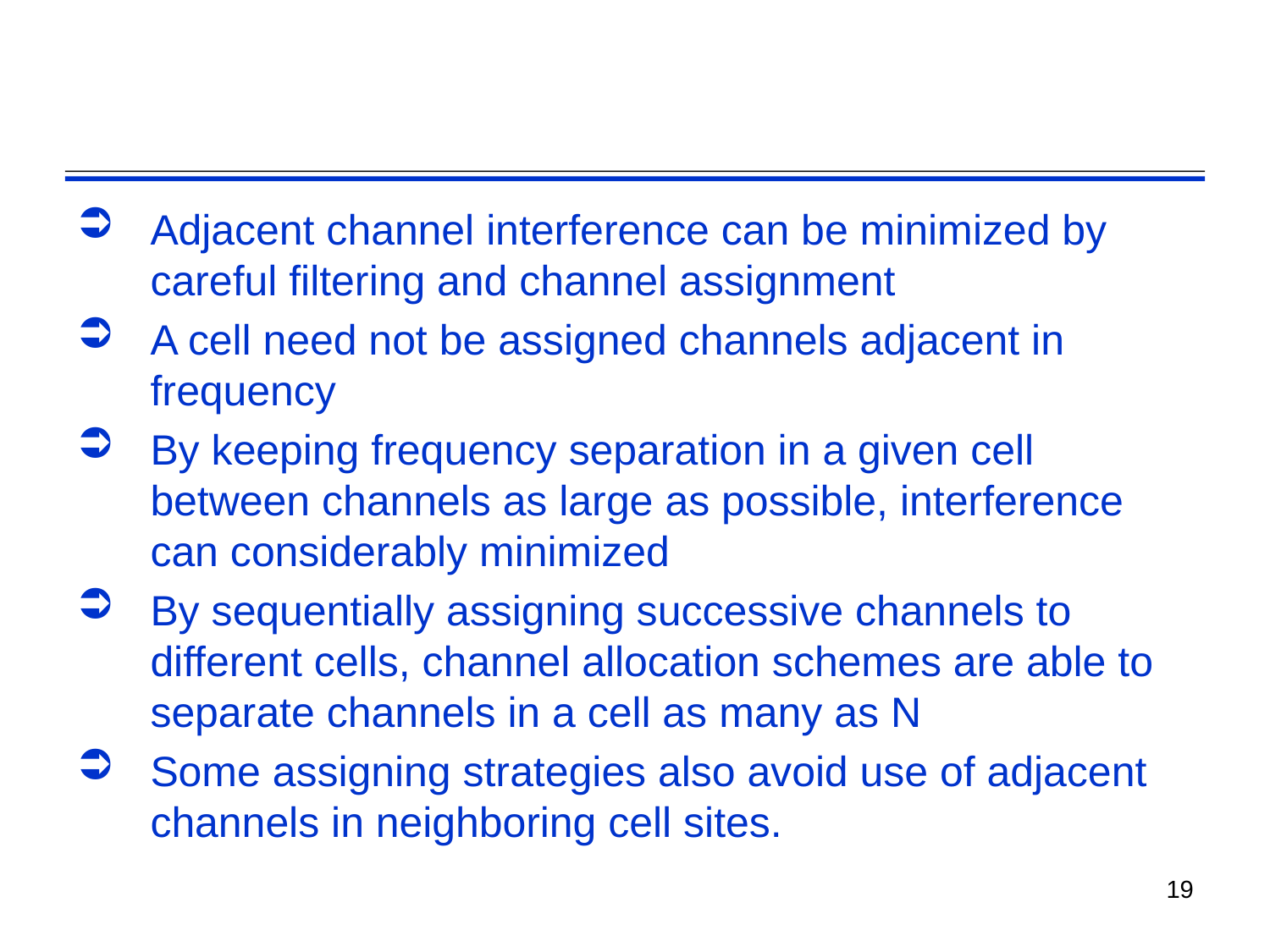

#
Adjacent channel interference can be minimized by careful filtering and channel assignment
A cell need not be assigned channels adjacent in frequency
By keeping frequency separation in a given cell between channels as large as possible, interference can considerably minimized
By sequentially assigning successive channels to different cells, channel allocation schemes are able to separate channels in a cell as many as N
Some assigning strategies also avoid use of adjacent channels in neighboring cell sites.
19